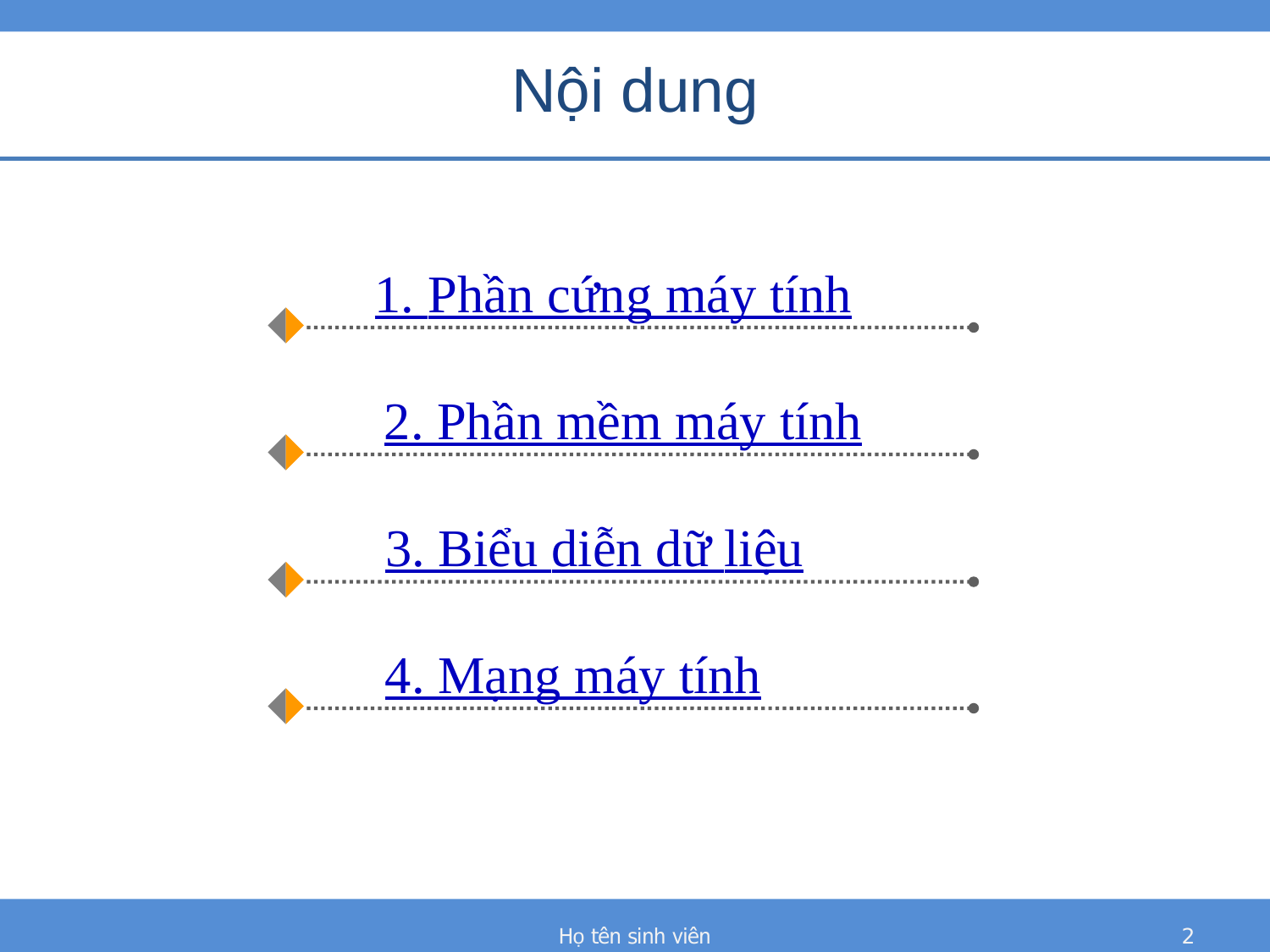

# Nội dung
1. Phần cứng máy tính

2. Phần mềm máy tính

3. Biểu diễn dữ liệu

4. Mạng máy tính

Họ tên sinh viên
2